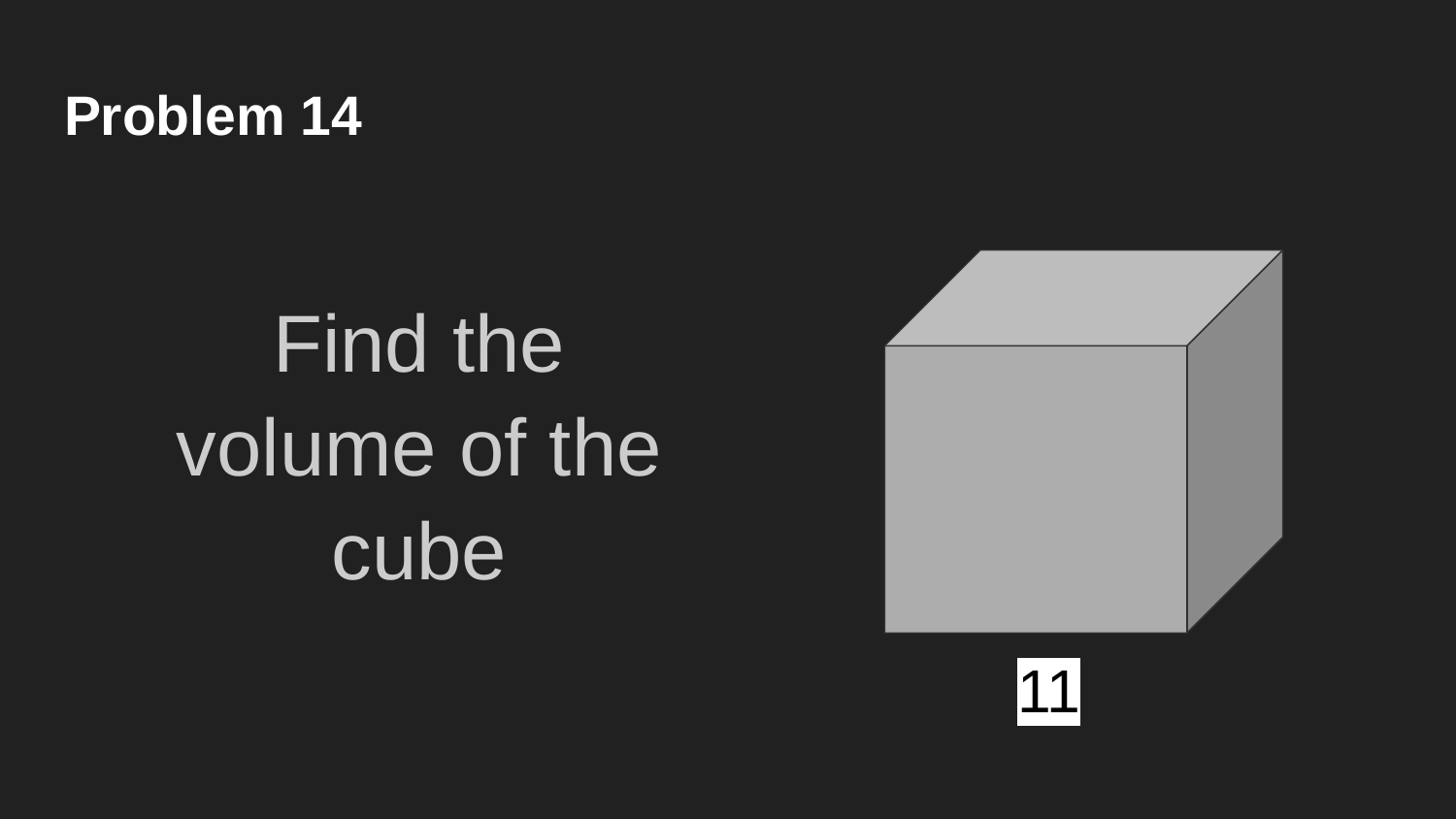

# Problem 14
Find the volume of the cube

11